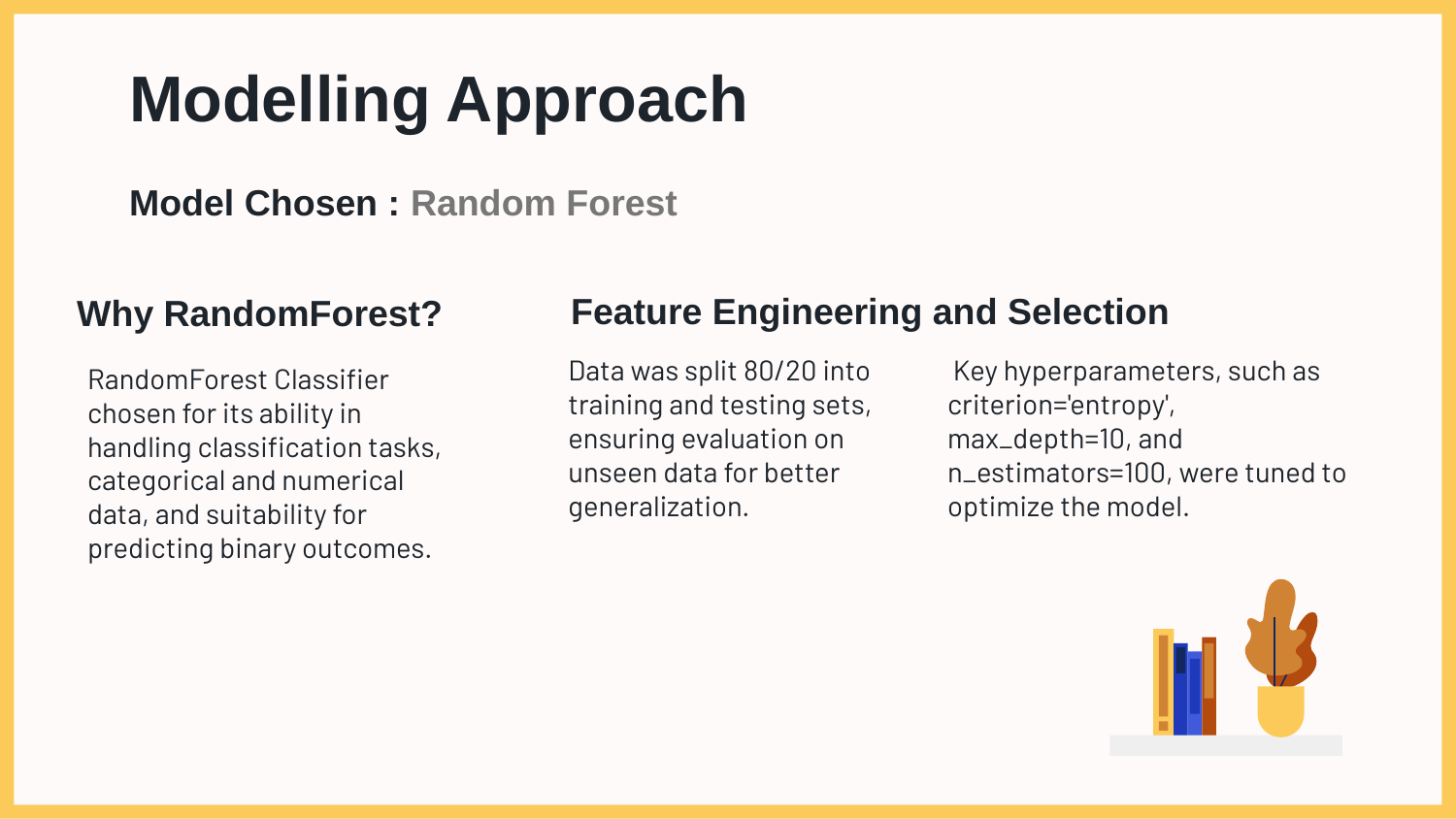

# Modelling Approach
Model Chosen : Random Forest
Feature Engineering and Selection
Why RandomForest?
	Data was split 80/20 into training and testing sets, ensuring evaluation on unseen data for better generalization.
	 Key hyperparameters, such as criterion='entropy', max_depth=10, and n_estimators=100, were tuned to optimize the model.
	RandomForest Classifier chosen for its ability in handling classification tasks, categorical and numerical data, and suitability for predicting binary outcomes.